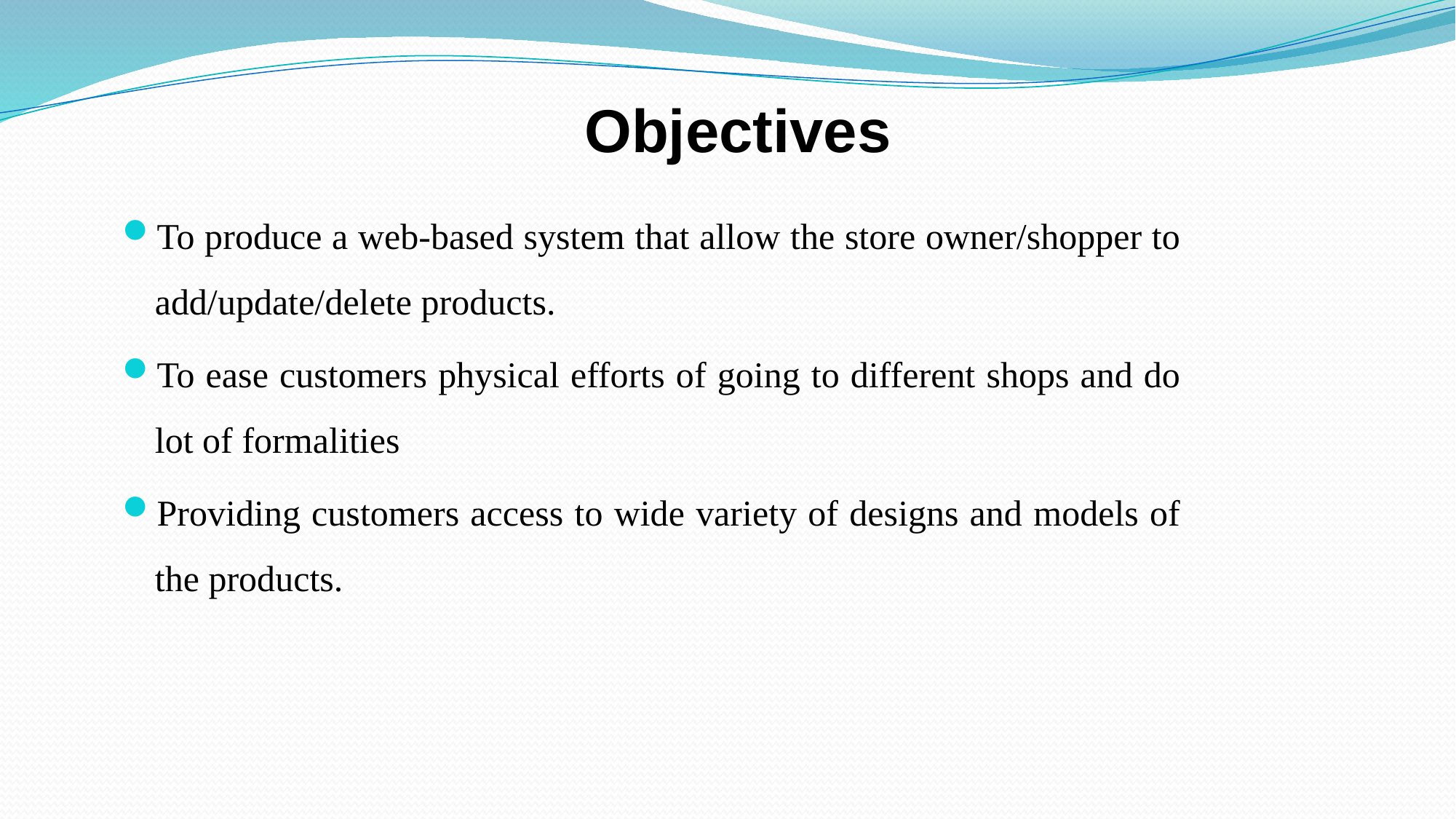

Objectives
To produce a web-based system that allow the store owner/shopper to add/update/delete products.
To ease customers physical efforts of going to different shops and do lot of formalities
Providing customers access to wide variety of designs and models of the products.